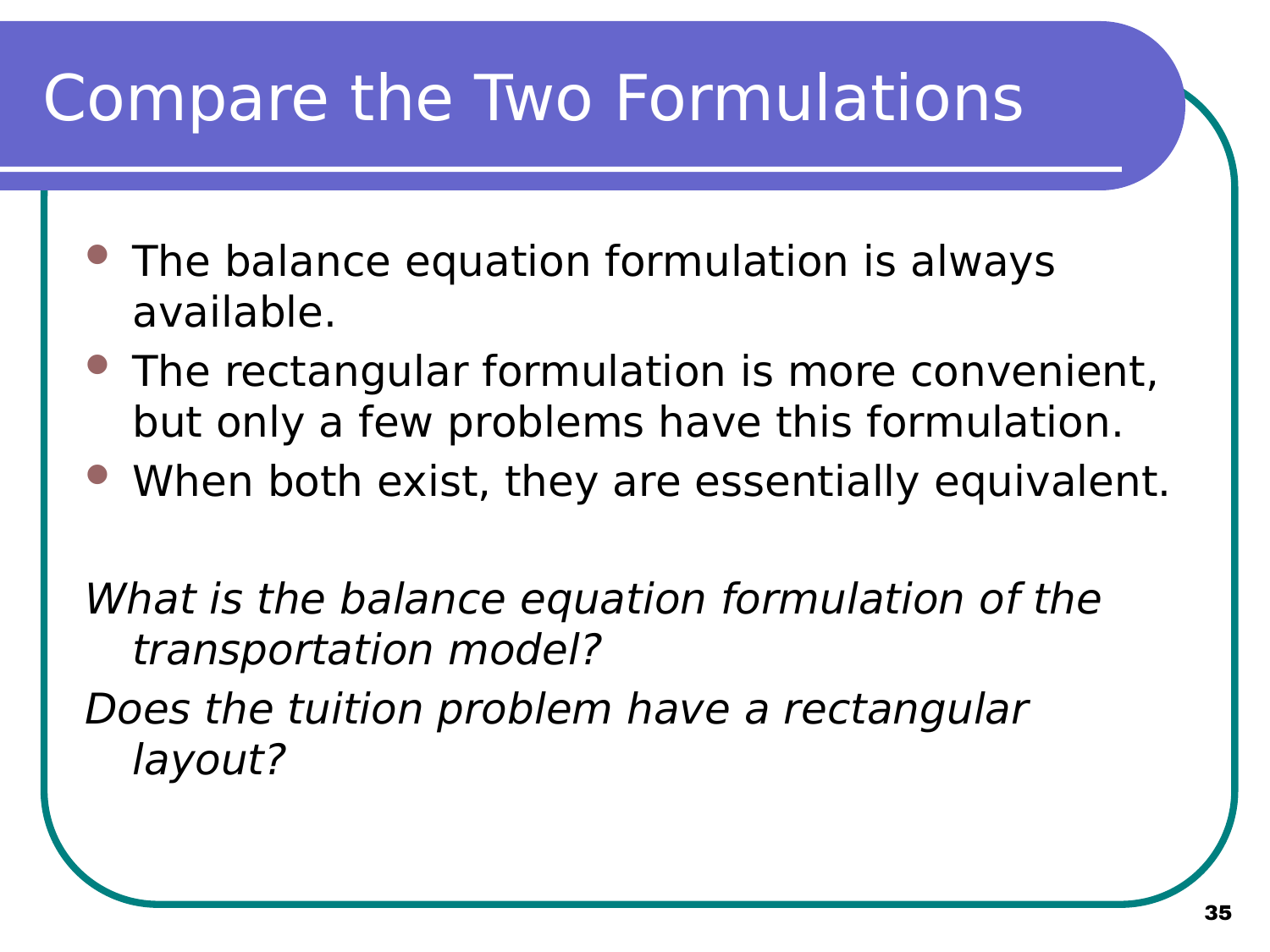

# Compare the Two Formulations
The balance equation formulation is always available.
The rectangular formulation is more convenient, but only a few problems have this formulation.
When both exist, they are essentially equivalent.

What is the balance equation formulation of the transportation model?
Does the tuition problem have a rectangular layout?
35